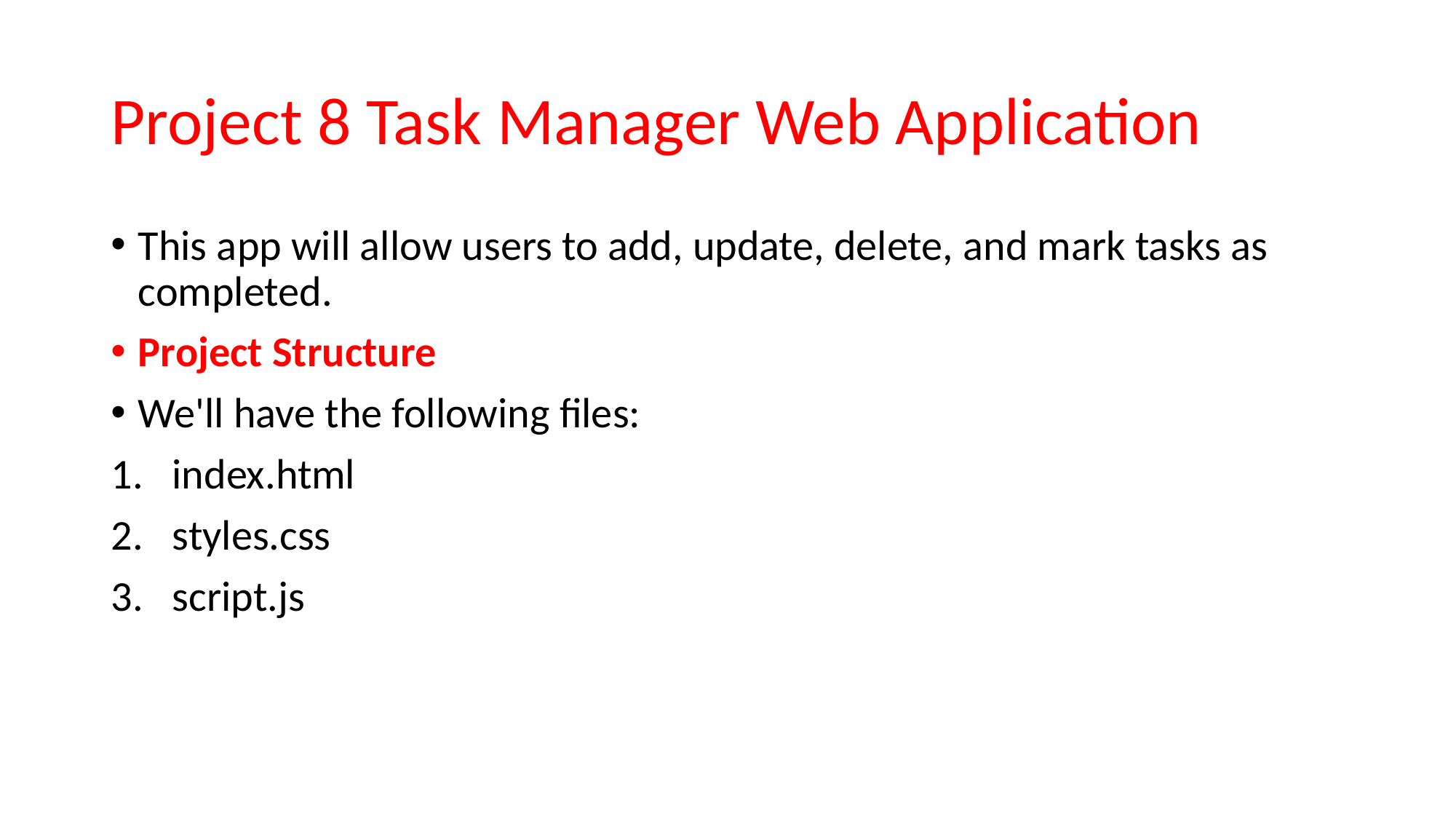

# Project 8 Task Manager Web Application
This app will allow users to add, update, delete, and mark tasks as completed.
Project Structure
We'll have the following files:
index.html
styles.css
script.js